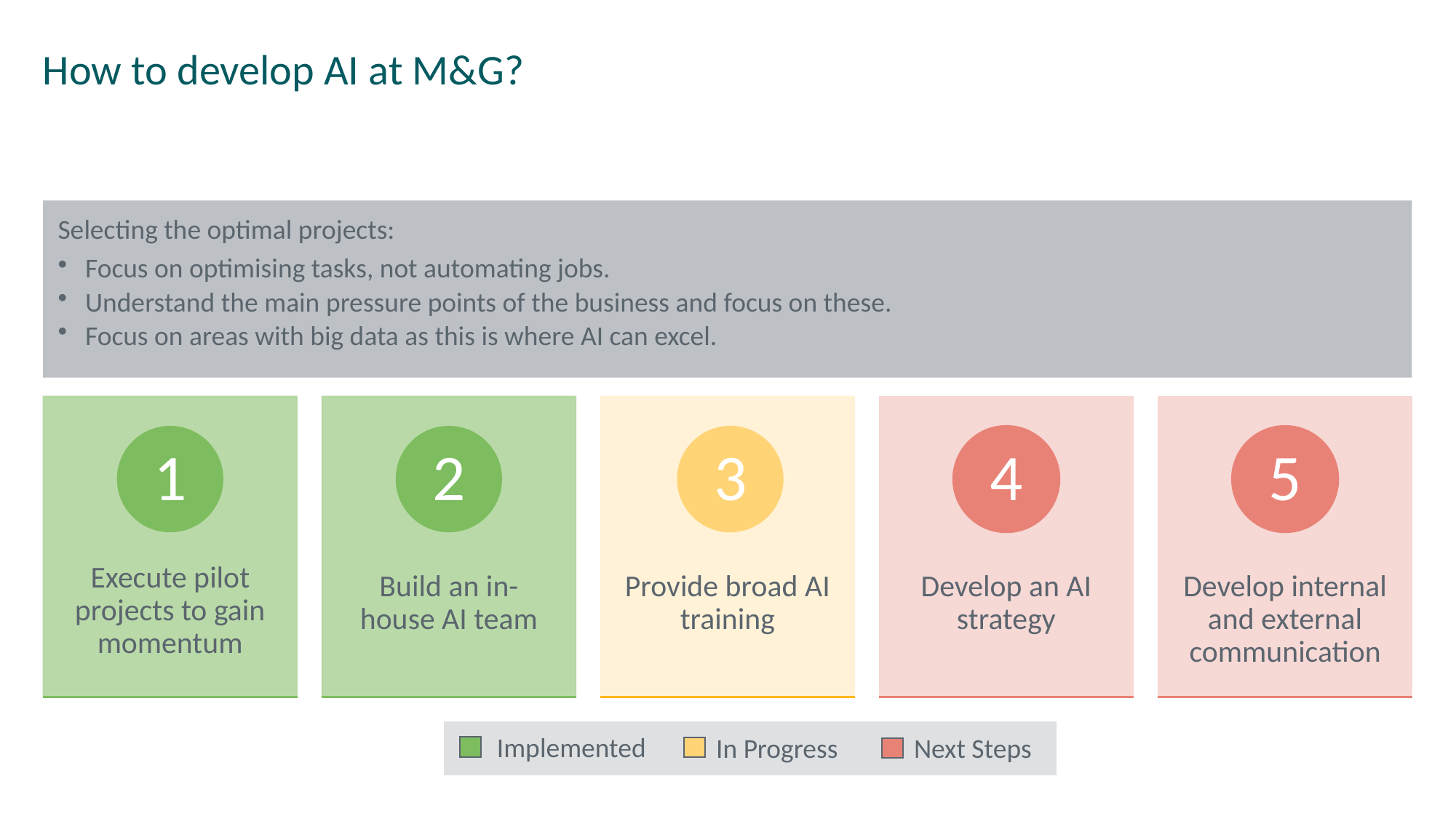

# How to develop AI at M&G?
Selecting the optimal projects:
Focus on optimising tasks, not automating jobs.
Understand the main pressure points of the business and focus on these.
Focus on areas with big data as this is where AI can excel.
Execute pilot projects to gain momentum
Build an in-house AI team
Provide broad AI training
Develop an AI strategy
Develop internal and external communication
2
3
4
5
1

Implemented
In Progress
Next Steps